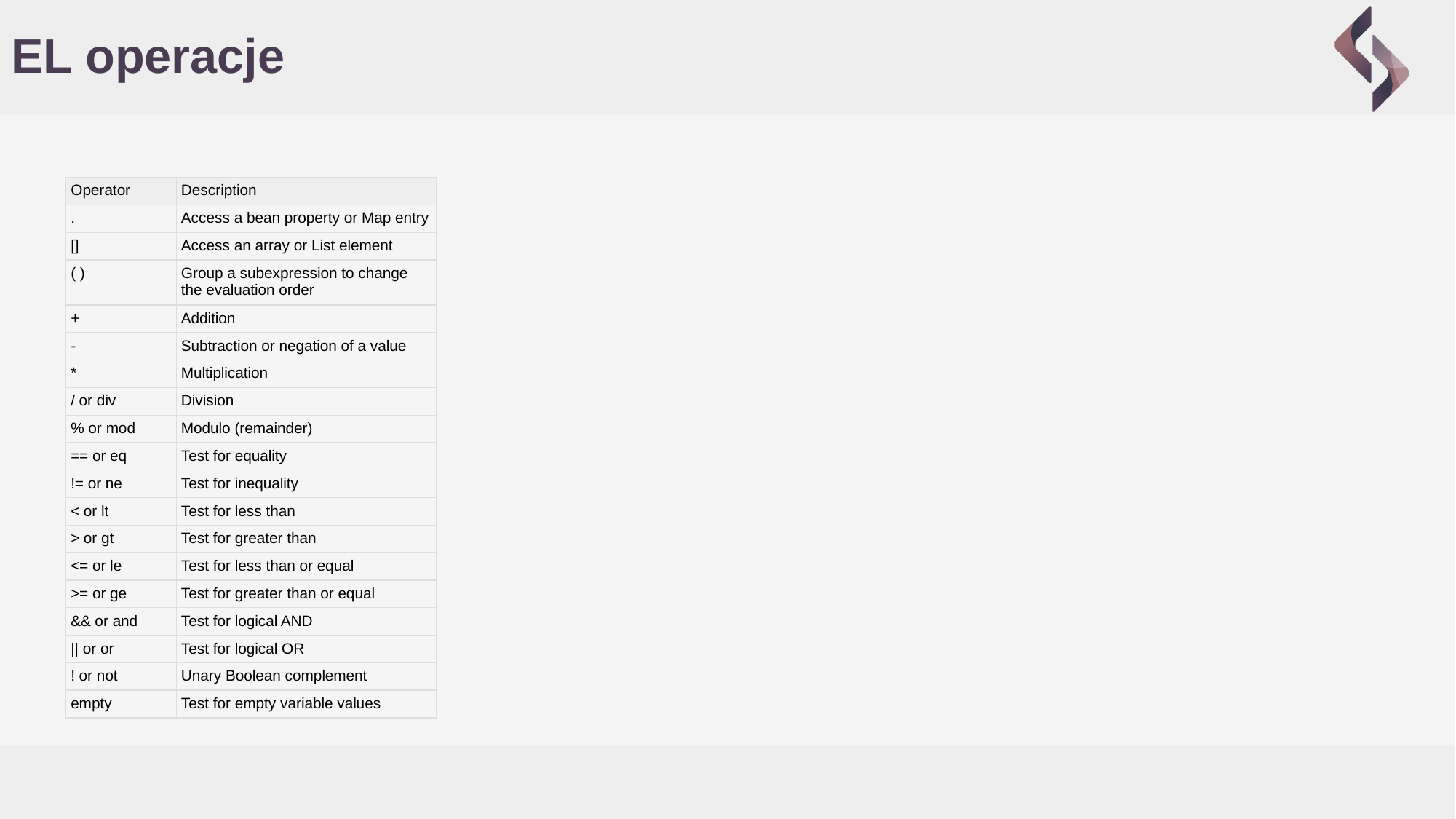

# EL operacje
| Operator | Description |
| --- | --- |
| . | Access a bean property or Map entry |
| [] | Access an array or List element |
| ( ) | Group a subexpression to change the evaluation order |
| + | Addition |
| - | Subtraction or negation of a value |
| \* | Multiplication |
| / or div | Division |
| % or mod | Modulo (remainder) |
| == or eq | Test for equality |
| != or ne | Test for inequality |
| < or lt | Test for less than |
| > or gt | Test for greater than |
| <= or le | Test for less than or equal |
| >= or ge | Test for greater than or equal |
| && or and | Test for logical AND |
| || or or | Test for logical OR |
| ! or not | Unary Boolean complement |
| empty | Test for empty variable values |